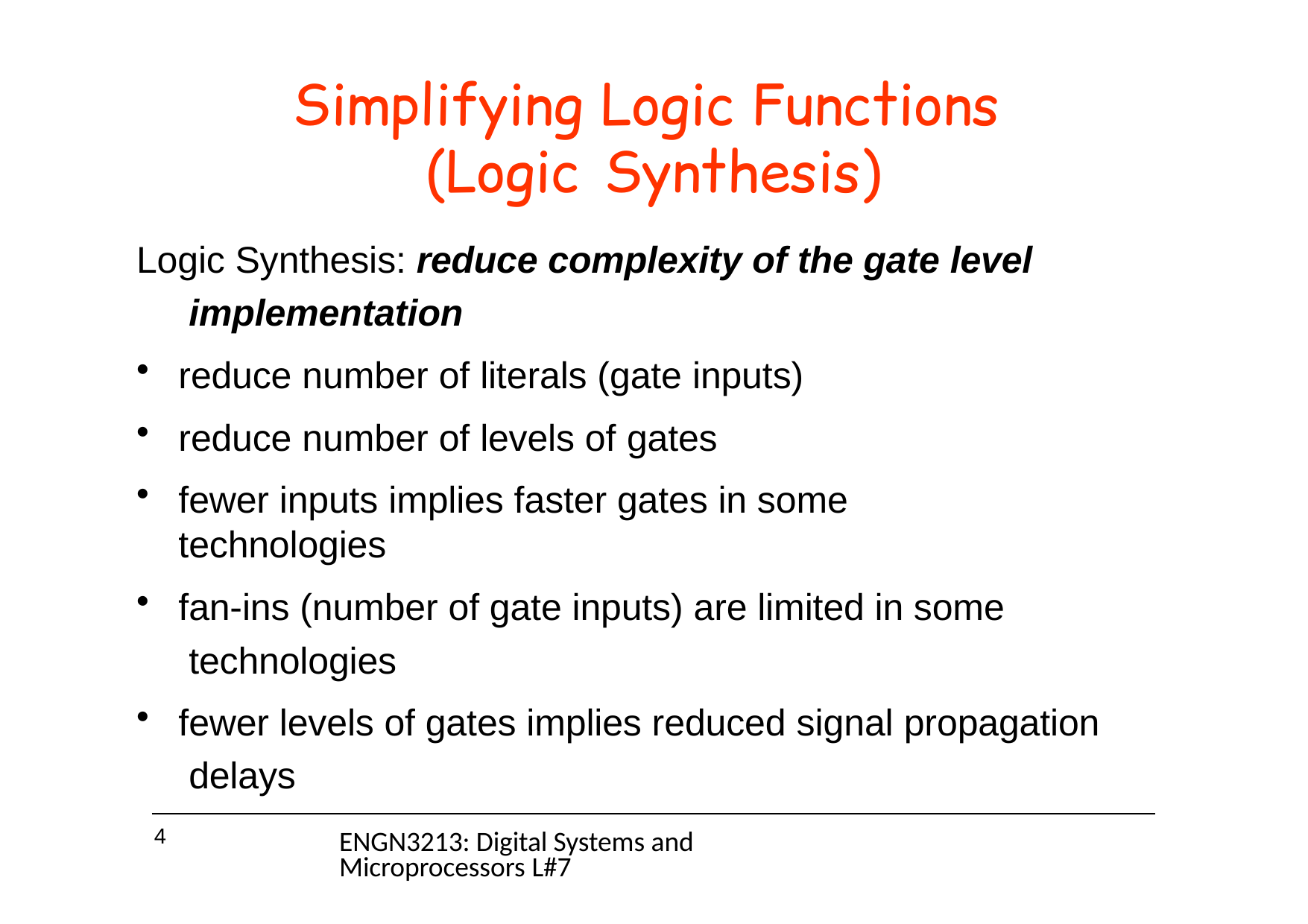

# Simplifying Logic Functions  (Logic Synthesis)
Logic Synthesis: reduce complexity of the gate level  implementation
reduce number of literals (gate inputs)
reduce number of levels of gates
fewer inputs implies faster gates in some technologies
fan-ins (number of gate inputs) are limited in some  technologies
fewer levels of gates implies reduced signal propagation  delays

4
ENGN3213: Digital Systems and Microprocessors L#7